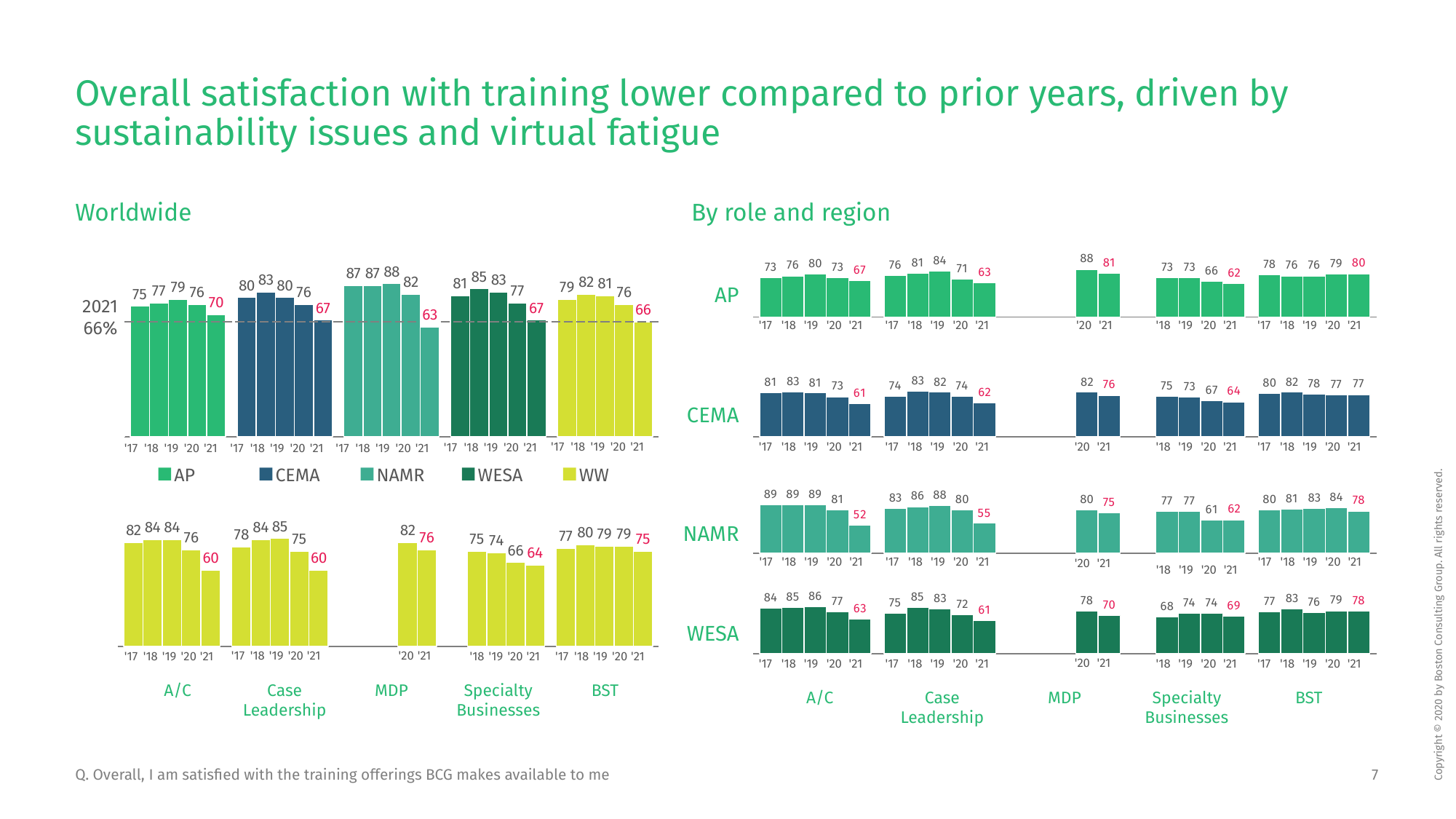

# Overall satisfaction with training lower compared to prior years, driven by sustainability issues and virtual fatigue
Worldwide
By role and region

### Chart

| Category |  |  |  |  |  |
|---|---|---|---|---|---|

### Chart

| Category |  |  |  |  |  |
|---|---|---|---|---|---|
AP
2021
66%
| '17 | '18 | '19 | '20 | '21 |
| --- | --- | --- | --- | --- |
| '17 | '18 | '19 | '20 | '21 |
| --- | --- | --- | --- | --- |
|  | '20 | '21 |
| --- | --- | --- |
|  | '18 | '19 | '20 | '21 |
| --- | --- | --- | --- | --- |
| '17 | '18 | '19 | '20 | '21 |
| --- | --- | --- | --- | --- |

### Chart

| Category |  |  |  |  |  |
|---|---|---|---|---|---|
CEMA
|  | '20 | '21 |
| --- | --- | --- |
| '17 | '18 | '19 | '20 | '21 |
| --- | --- | --- | --- | --- |
| '17 | '18 | '19 | '20 | '21 |
| --- | --- | --- | --- | --- |
|  | '18 | '19 | '20 | '21 |
| --- | --- | --- | --- | --- |
| '17 | '18 | '19 | '20 | '21 |
| --- | --- | --- | --- | --- |
| '17 | '18 | '19 | '20 | '21 |
| --- | --- | --- | --- | --- |
| '17 | '18 | '19 | '20 | '21 |
| --- | --- | --- | --- | --- |
| '17 | '18 | '19 | '20 | '21 |
| --- | --- | --- | --- | --- |
| '17 | '18 | '19 | '20 | '21 |
| --- | --- | --- | --- | --- |
| '17 | '18 | '19 | '20 | '21 |
| --- | --- | --- | --- | --- |
AP
CEMA
NAMR
WESA
WW

### Chart

| Category |  |  |  |  |  |
|---|---|---|---|---|---|

### Chart

| Category |  |  |  |  |  |
|---|---|---|---|---|---|
NAMR
| '17 | '18 | '19 | '20 | '21 |
| --- | --- | --- | --- | --- |
| '17 | '18 | '19 | '20 | '21 |
| --- | --- | --- | --- | --- |
|  | '18 | '19 | '20 | '21 |
| --- | --- | --- | --- | --- |
| '17 | '18 | '19 | '20 | '21 |
| --- | --- | --- | --- | --- |
|  | '20 | '21 |
| --- | --- | --- |

### Chart

| Category |  |  |  |  |  |
|---|---|---|---|---|---|
WESA
|  |  |  | '20 | '21 |
| --- | --- | --- | --- | --- |
| '17 | '18 | '19 | '20 | '21 |
| --- | --- | --- | --- | --- |
| '17 | '18 | '19 | '20 | '21 |
| --- | --- | --- | --- | --- |
|  | '18 | '19 | '20 | '21 |
| --- | --- | --- | --- | --- |
| '17 | '18 | '19 | '20 | '21 |
| --- | --- | --- | --- | --- |
|  | '20 | '21 |
| --- | --- | --- |
| '17 | '18 | '19 | '20 | '21 |
| --- | --- | --- | --- | --- |
| '17 | '18 | '19 | '20 | '21 |
| --- | --- | --- | --- | --- |
|  | '18 | '19 | '20 | '21 |
| --- | --- | --- | --- | --- |
| '17 | '18 | '19 | '20 | '21 |
| --- | --- | --- | --- | --- |
| A/C | Case Leadership | MDP | Specialty Businesses | BST |
| --- | --- | --- | --- | --- |
| A/C | Case Leadership | MDP | Specialty Businesses | BST |
| --- | --- | --- | --- | --- |
Q. Overall, I am satisfied with the training offerings BCG makes available to me